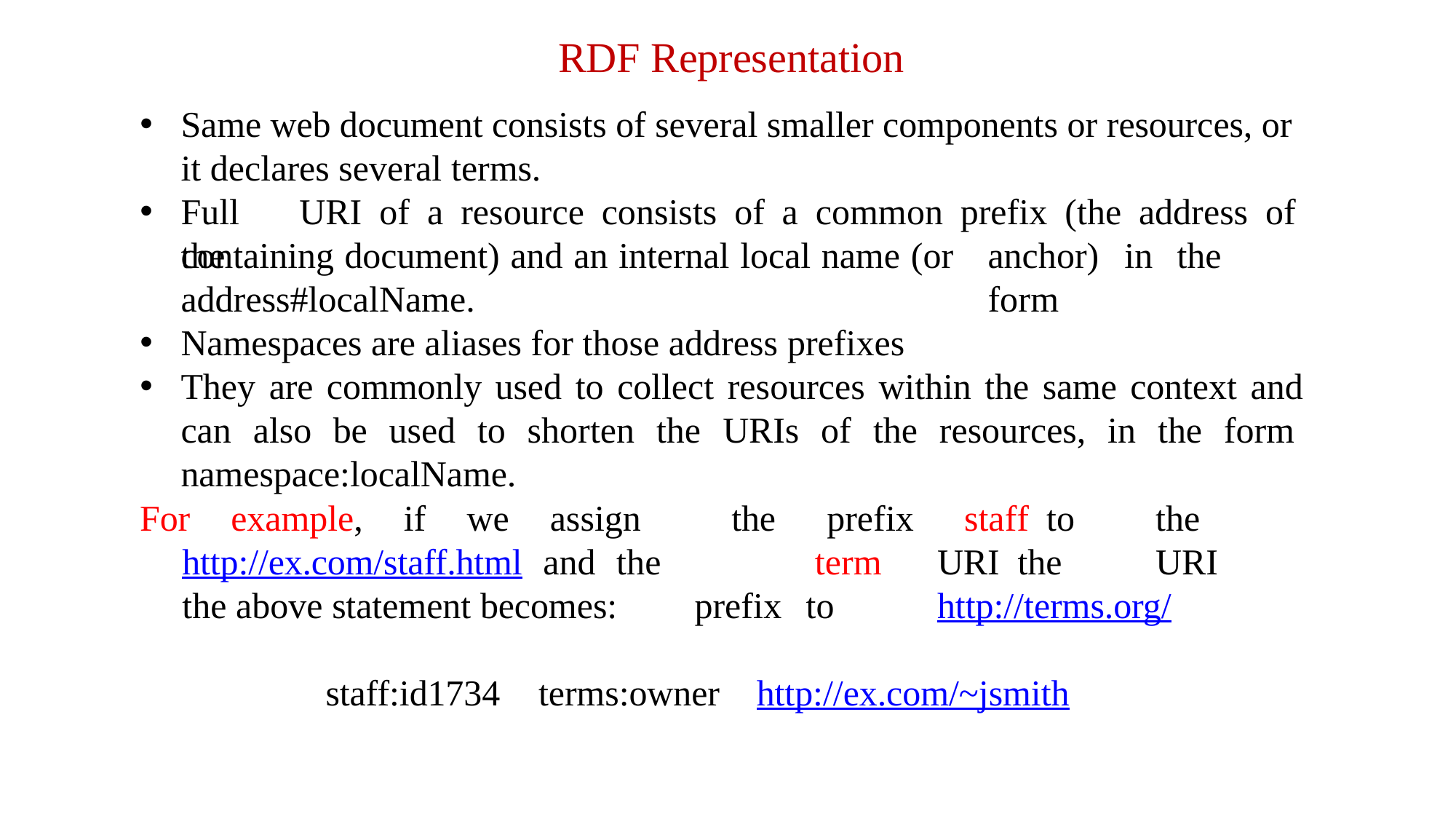

# RDF Representation
Same web document consists of several smaller components or resources, or  it declares several terms.
Full	URI	of	a	resource	consists	of	a	common	prefix	(the	address	of	the
containing document) and an internal local name (or  address#localName.
Namespaces are aliases for those address prefixes
They are commonly used to collect resources within the same context and  can also be used to shorten the URIs of the resources, in the form  namespace:localName.
anchor)	in	the	form
For example, if we assign  http://ex.com/staff.html and the  the above statement becomes:
the  prefix
prefix  term to
staff	to	the	URI  the	URI http://terms.org/
staff:id1734	terms:owner	http://ex.com/~jsmith